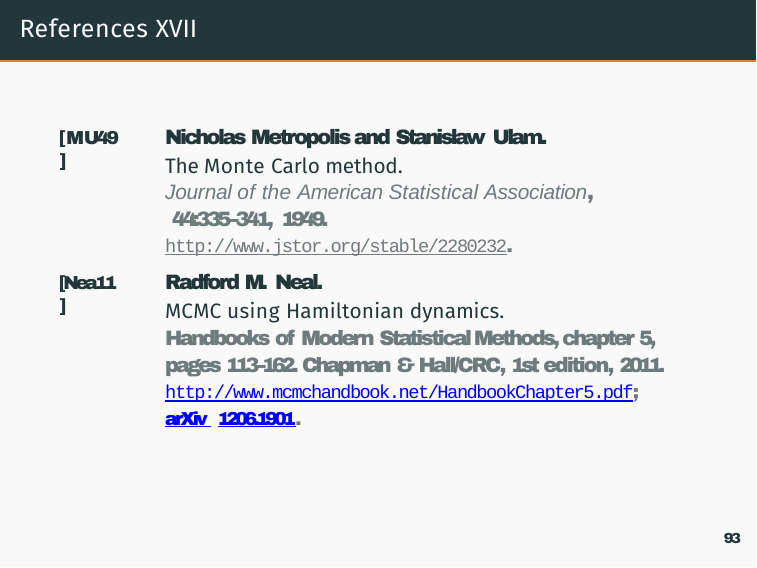

# References XVII

Nicholas Metropolis and Stanislaw Ulam.
The Monte Carlo method.
Journal of the American Statistical Association,  44:335–341, 1949.
http://www.jstor.org/stable/2280232.
Radford M. Neal.
MCMC using Hamiltonian dynamics.
Handbooks of Modern Statistical Methods, chapter 5,  pages 113–162. Chapman & Hall/CRC, 1st edition, 2011.  http://www.mcmchandbook.net/HandbookChapter5.pdf; arXiv  1206.1901.
[MU49]
[Nea11]
93